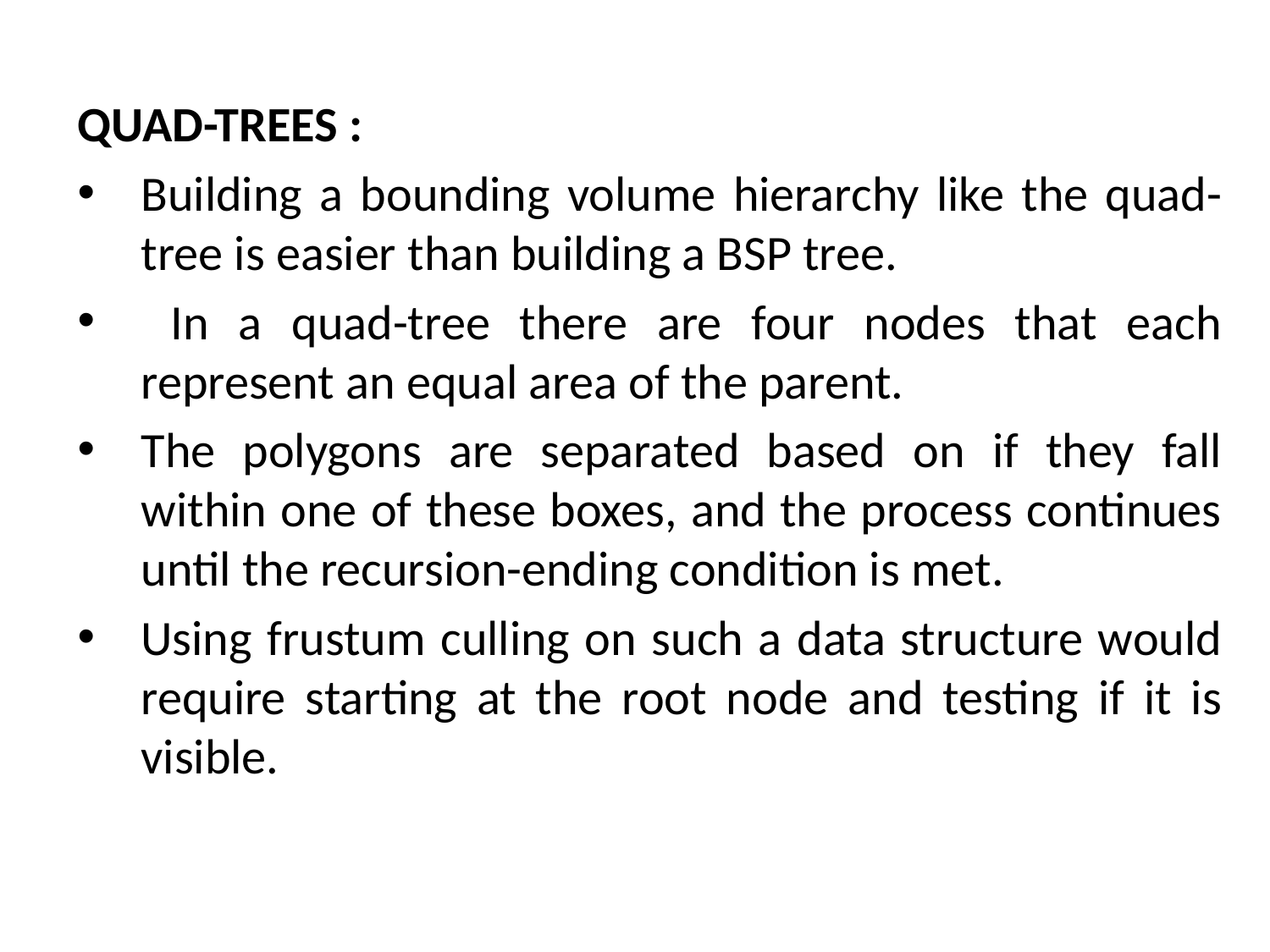

QUAD-TREES :
Building a bounding volume hierarchy like the quad-tree is easier than building a BSP tree.
 In a quad-tree there are four nodes that each represent an equal area of the parent.
The polygons are separated based on if they fall within one of these boxes, and the process continues until the recursion-ending condition is met.
Using frustum culling on such a data structure would require starting at the root node and testing if it is visible.
# The Mathematical side of games